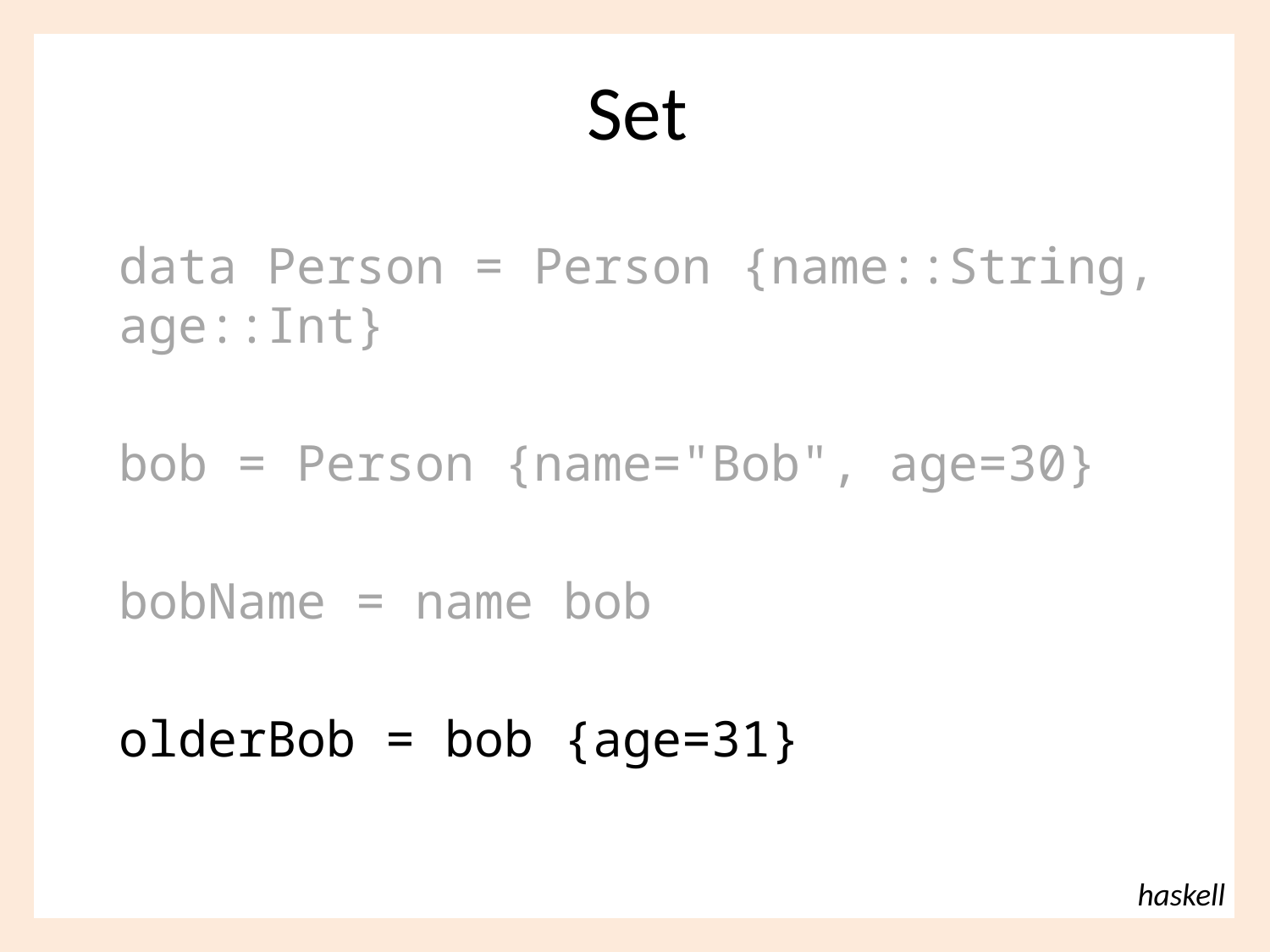

Set

data Person = Person {name::String, age::Int}

bob = Person {name="Bob", age=30}

bobName = name bob

olderBob = bob {age=31}

haskell